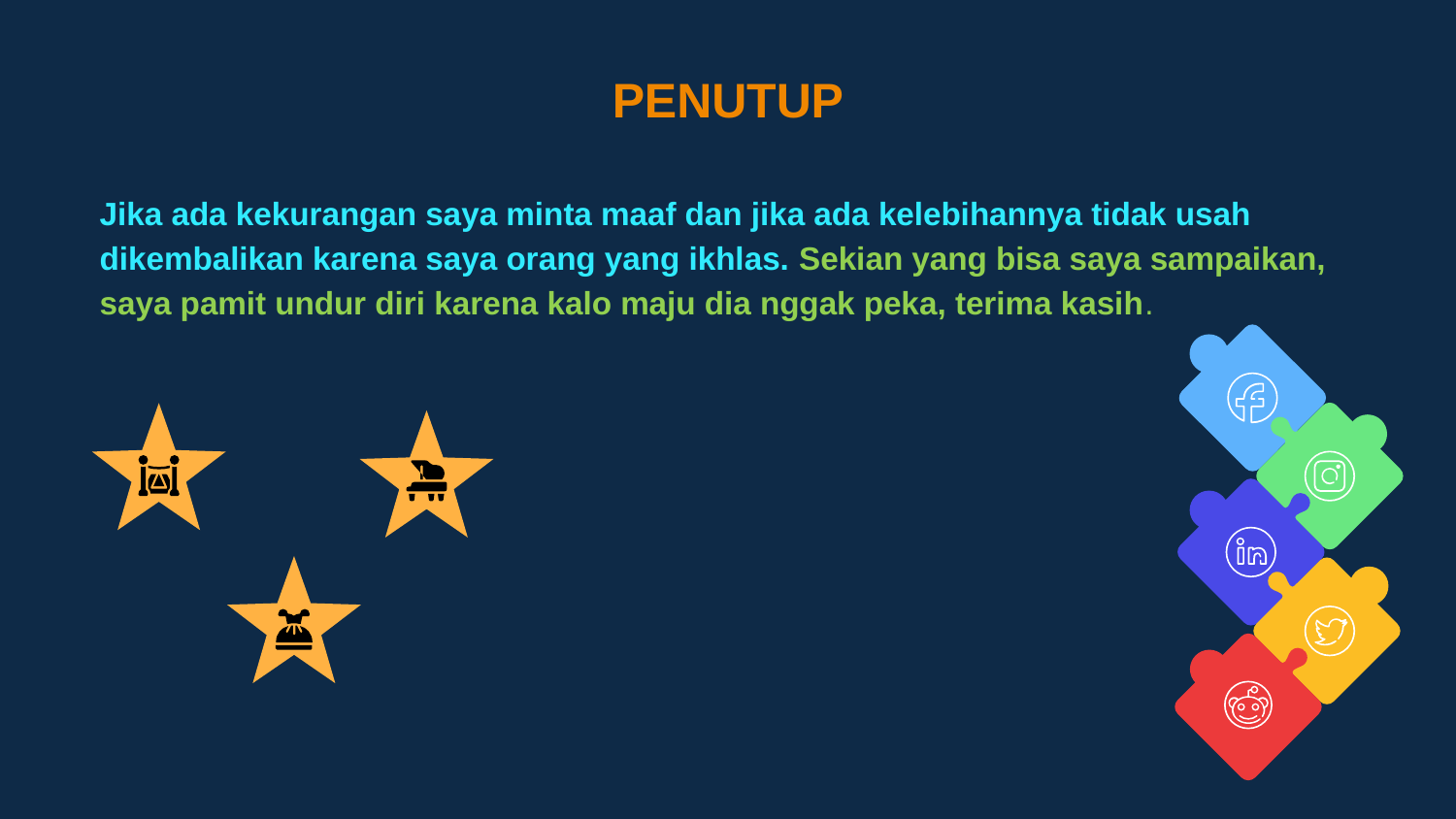

PENUTUP
Jika ada kekurangan saya minta maaf dan jika ada kelebihannya tidak usah dikembalikan karena saya orang yang ikhlas. Sekian yang bisa saya sampaikan, saya pamit undur diri karena kalo maju dia nggak peka, terima kasih.